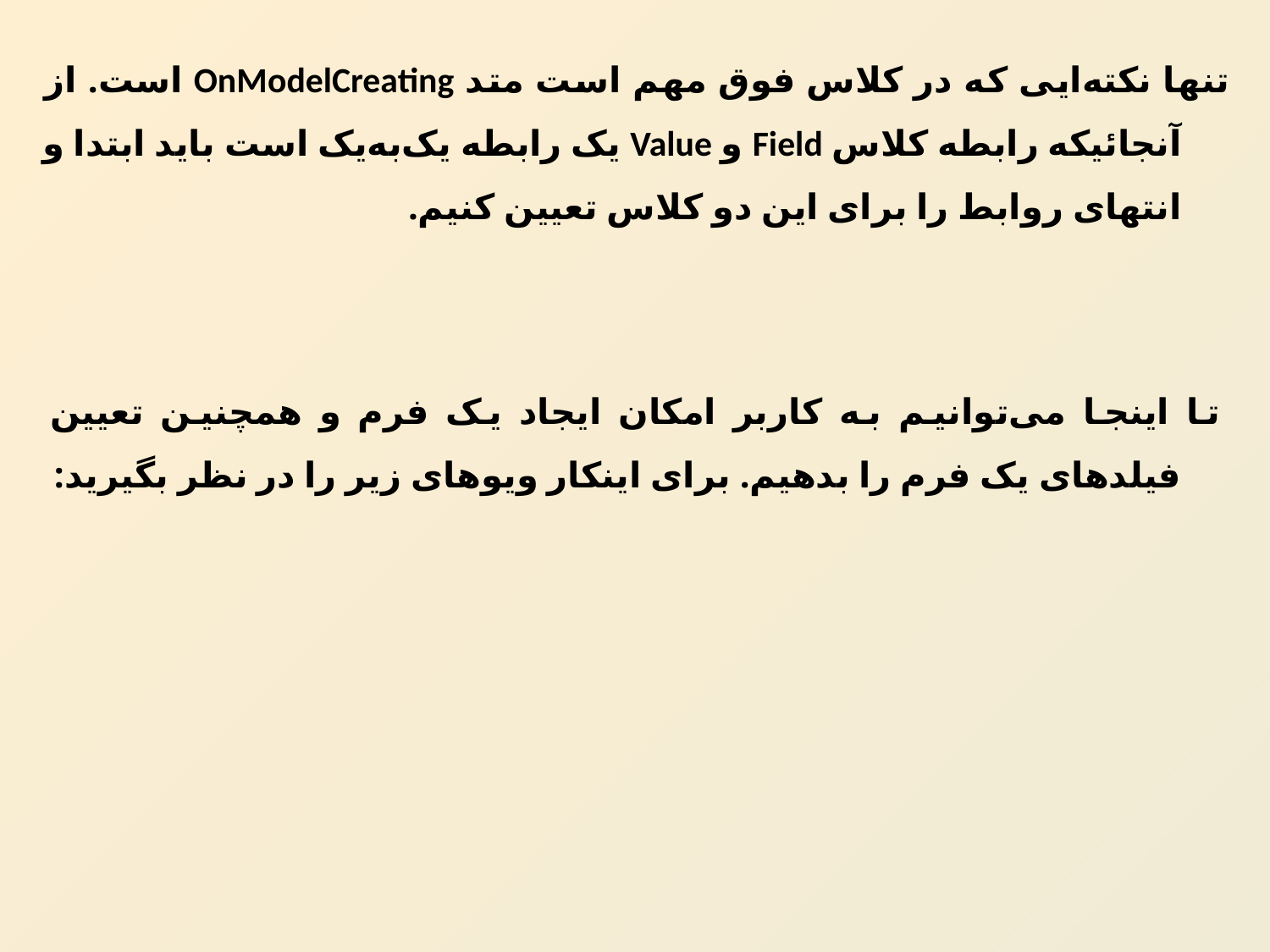

تنها نکته‌ایی که در کلاس فوق مهم است متد OnModelCreating است. از آنجائیکه رابطه کلاس Field و Value یک رابطه یک‌به‌یک است باید ابتدا و انتهای روابط را برای این دو کلاس تعیین کنیم.

 تا اینجا می‌توانیم به کاربر امکان ایجاد یک فرم و همچنین تعیین فیلد‌های یک فرم را بدهیم. برای اینکار ویو‌های زیر را در نظر بگیرید: